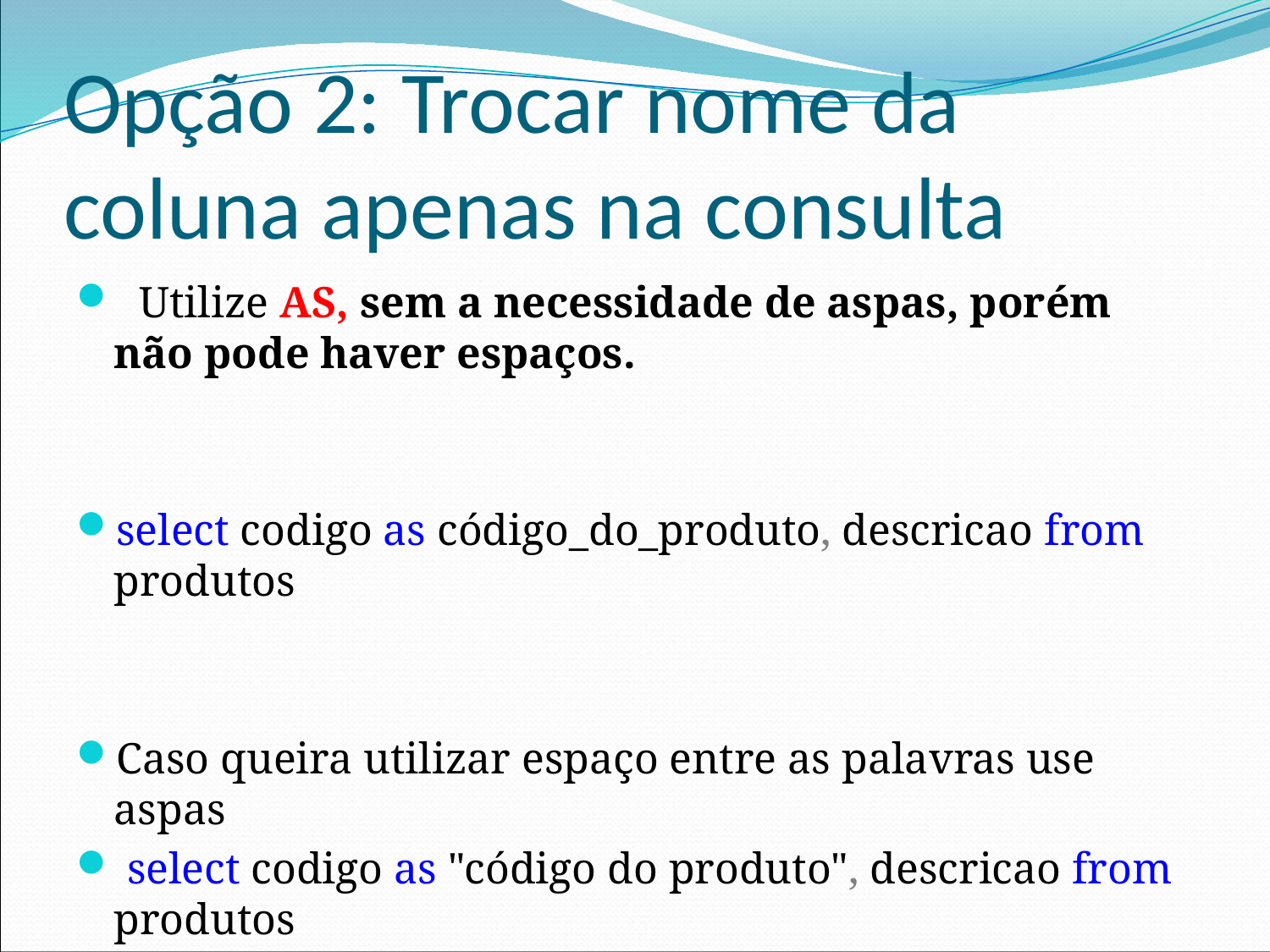

# Opção 2: Trocar nome da coluna apenas na consulta
 Utilize AS, sem a necessidade de aspas, porém não pode haver espaços.

select codigo as código_do_produto, descricao from produtos

Caso queira utilizar espaço entre as palavras use aspas
 select codigo as "código do produto", descricao from produtos